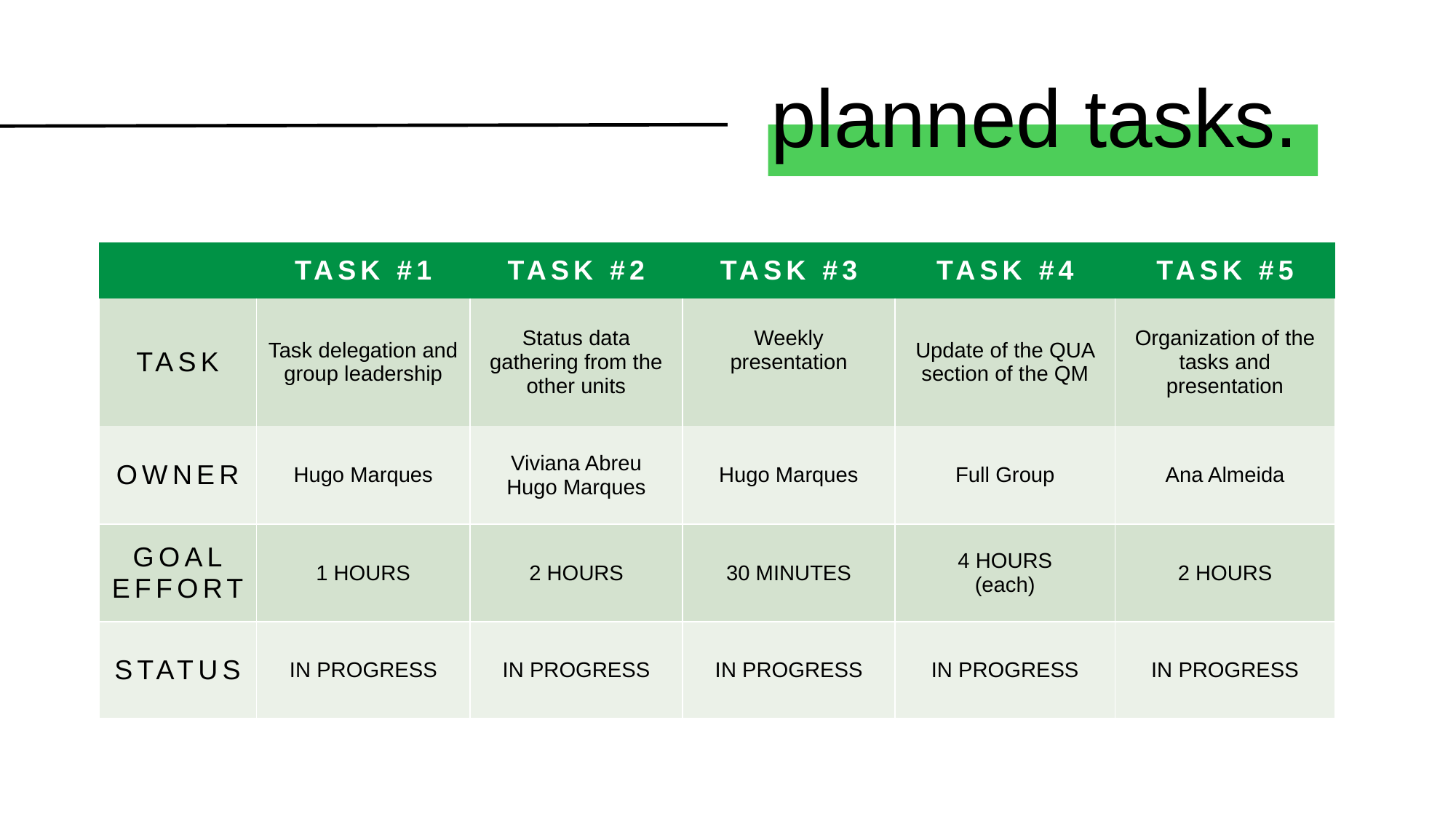

# planned tasks.

|  | TASK #1 | TASK #2 | TASK #3 | TASK #4 | TASK #5 |
| --- | --- | --- | --- | --- | --- |
| TASK | Task delegation and group leadership | Status data gathering from the other units | Weekly presentation | Update of the QUA section of the QM | Organization of the tasks and presentation |
| OWNER | Hugo Marques | Viviana Abreu Hugo Marques | Hugo Marques | Full Group | Ana Almeida |
| GOAL EFFORT | 1 HOURS | 2 HOURS | 30 MINUTES | 4 HOURS (each) | 2 HOURS |
| STATUS | IN PROGRESS | IN PROGRESS | IN PROGRESS | IN PROGRESS | IN PROGRESS |